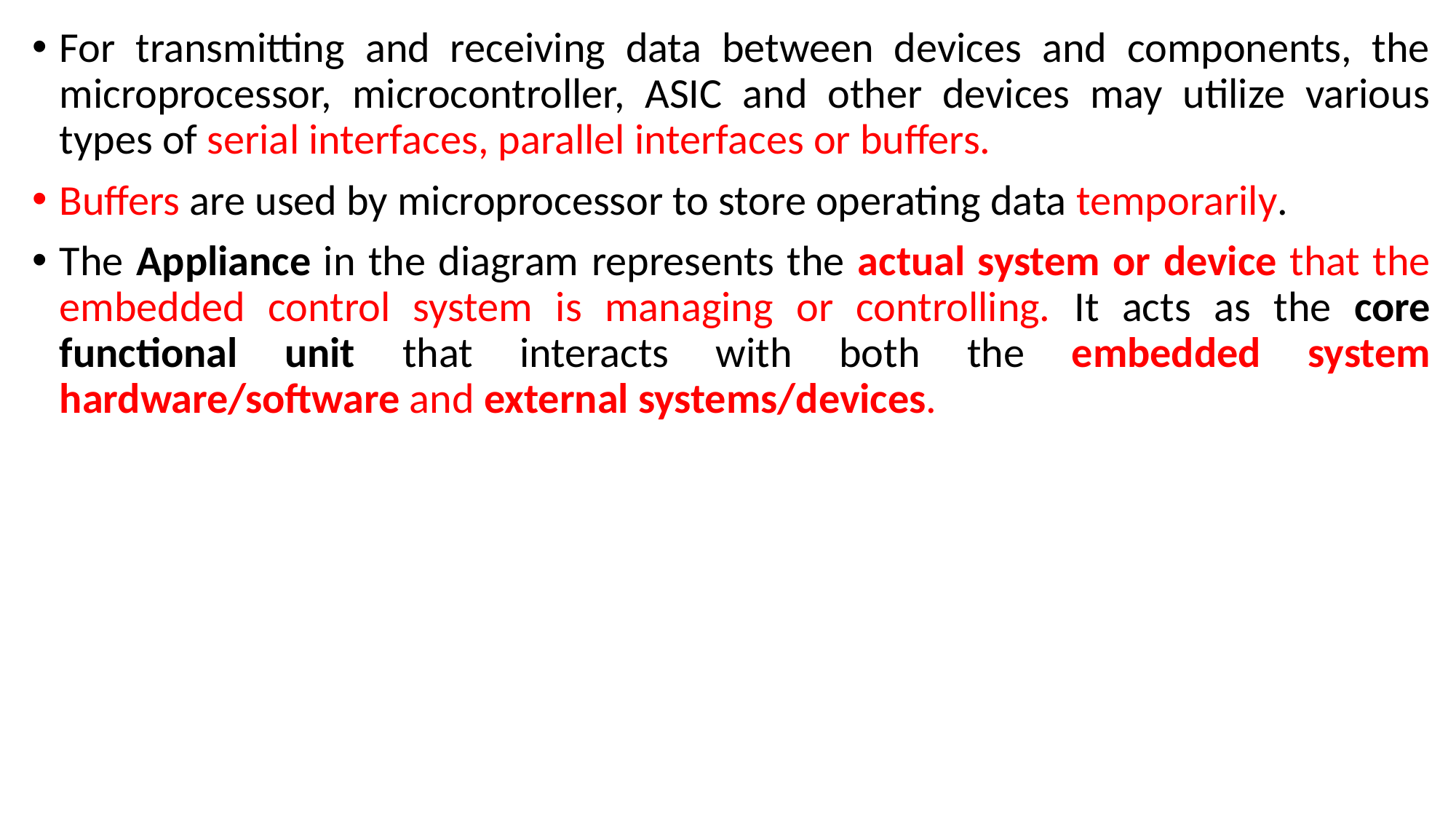

For transmitting and receiving data between devices and components, the microprocessor, microcontroller, ASIC and other devices may utilize various types of serial interfaces, parallel interfaces or buffers.
Buffers are used by microprocessor to store operating data temporarily.
The Appliance in the diagram represents the actual system or device that the embedded control system is managing or controlling. It acts as the core functional unit that interacts with both the embedded system hardware/software and external systems/devices.